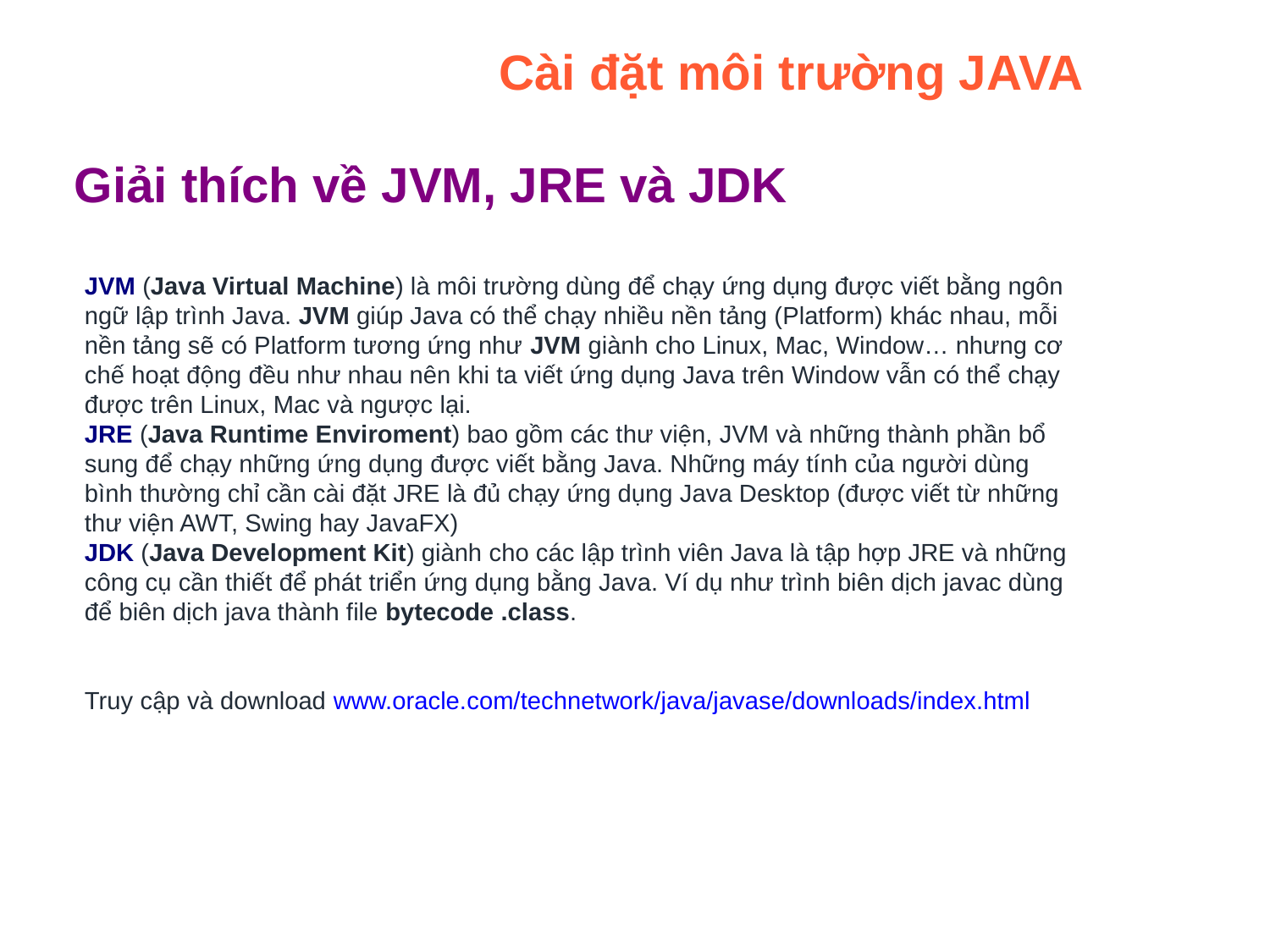

# Cài đặt môi trường JAVA
Giải thích về JVM, JRE và JDK
JVM (Java Virtual Machine) là môi trường dùng để chạy ứng dụng được viết bằng ngôn ngữ lập trình Java. JVM giúp Java có thể chạy nhiều nền tảng (Platform) khác nhau, mỗi nền tảng sẽ có Platform tương ứng như JVM giành cho Linux, Mac, Window… nhưng cơ chế hoạt động đều như nhau nên khi ta viết ứng dụng Java trên Window vẫn có thể chạy được trên Linux, Mac và ngược lại.
JRE (Java Runtime Enviroment) bao gồm các thư viện, JVM và những thành phần bổ sung để chạy những ứng dụng được viết bằng Java. Những máy tính của người dùng bình thường chỉ cần cài đặt JRE là đủ chạy ứng dụng Java Desktop (được viết từ những thư viện AWT, Swing hay JavaFX)
JDK (Java Development Kit) giành cho các lập trình viên Java là tập hợp JRE và những công cụ cần thiết để phát triển ứng dụng bằng Java. Ví dụ như trình biên dịch javac dùng để biên dịch java thành file bytecode .class.

Truy cập và download www.oracle.com/technetwork/java/javase/downloads/index.html